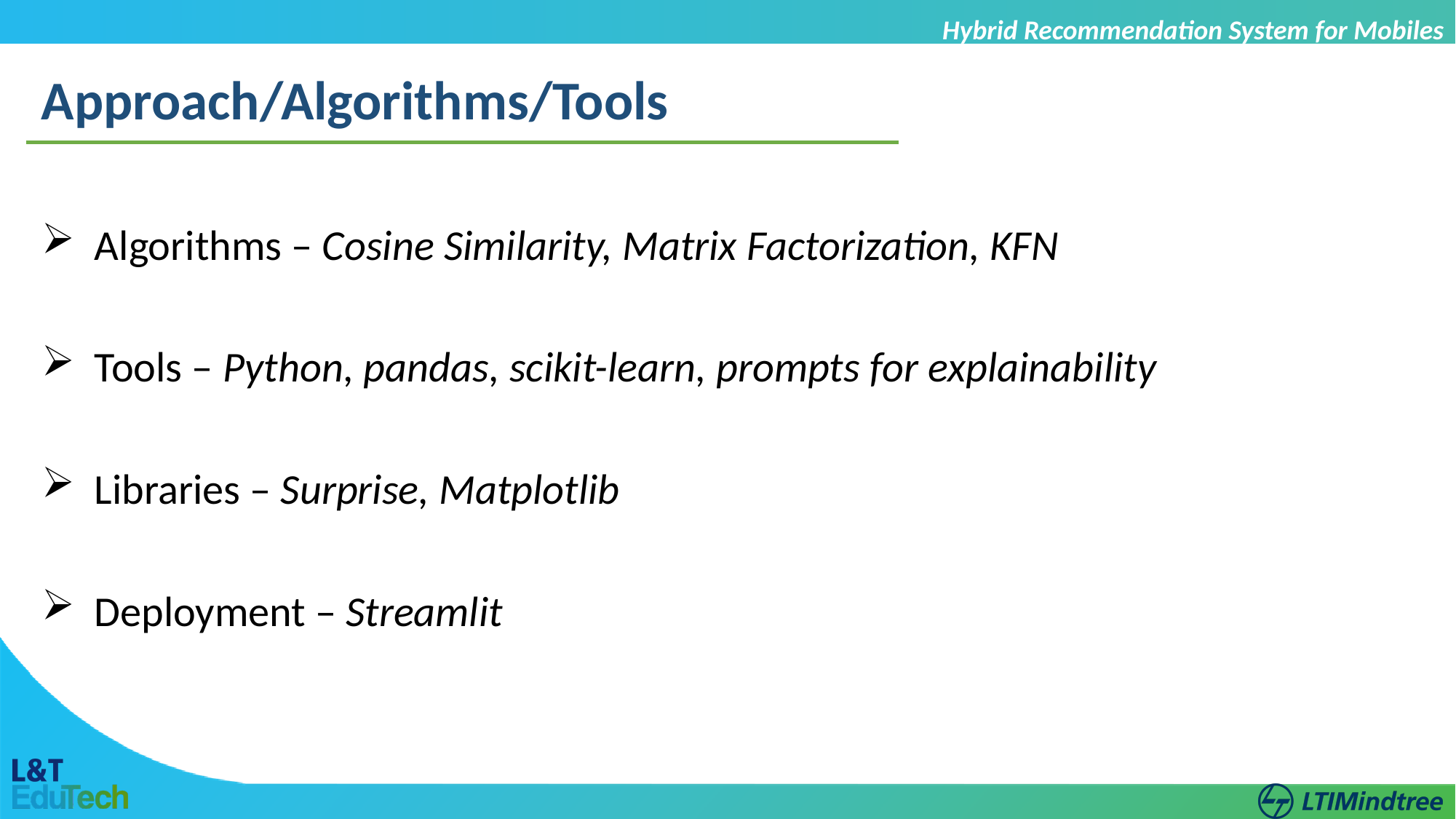

Hybrid Recommendation System for Mobiles

Approach/Algorithms/Tools

  Algorithms – Cosine Similarity, Matrix Factorization, KFN

  Tools – Python, pandas, scikit-learn, prompts for explainability

  Libraries – Surprise, Matplotlib

  Deployment – Streamlit